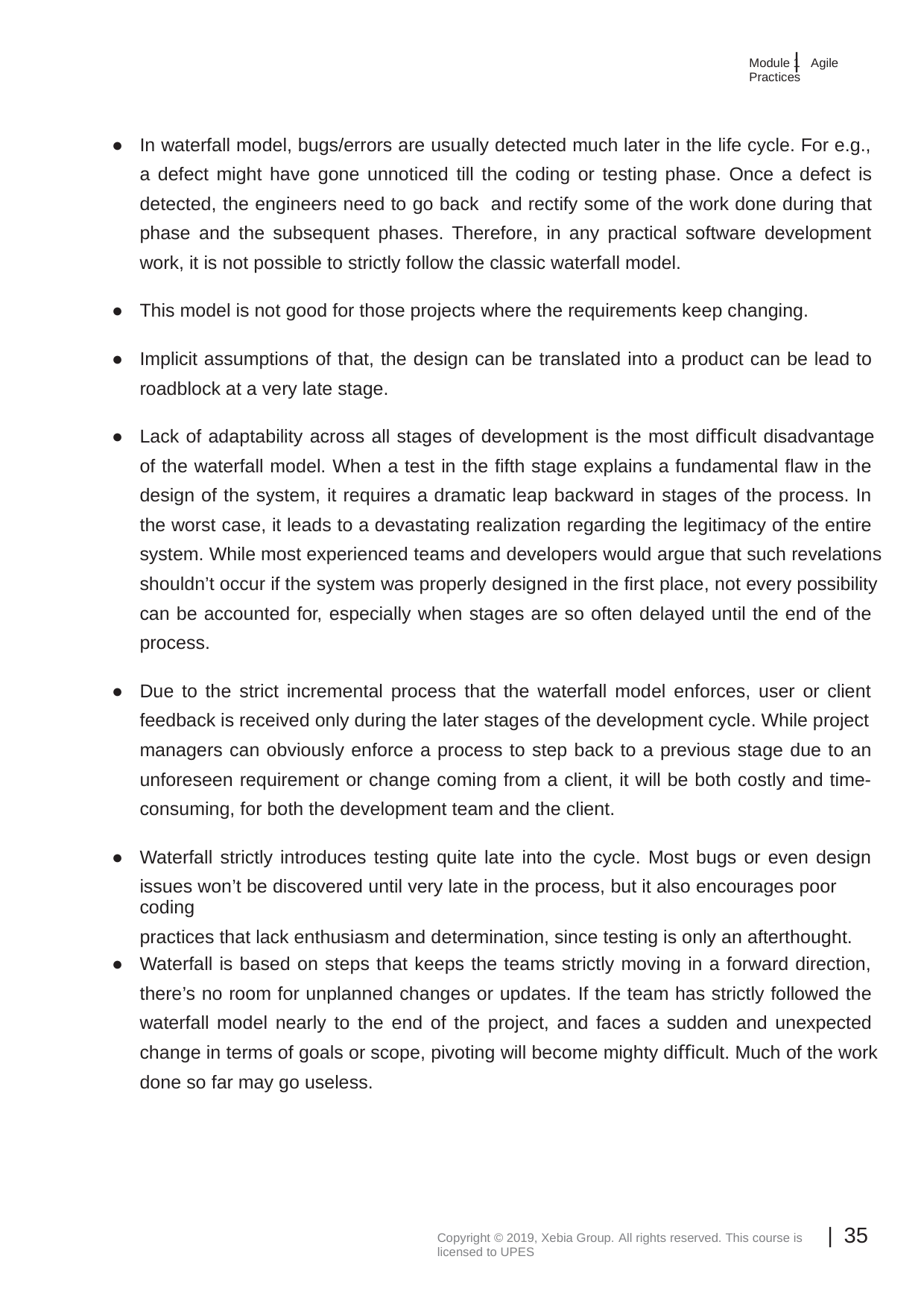

|
Module 1 Agile Practices
● In waterfall model, bugs/errors are usually detected much later in the life cycle. For e.g.,
a defect might have gone unnoticed till the coding or testing phase. Once a defect is
detected, the engineers need to go back and rectify some of the work done during that
phase and the subsequent phases. Therefore, in any practical software development
work, it is not possible to strictly follow the classic waterfall model.
● This model is not good for those projects where the requirements keep changing.
● Implicit assumptions of that, the design can be translated into a product can be lead to
roadblock at a very late stage.
● Lack of adaptability across all stages of development is the most diﬃcult disadvantage
of the waterfall model. When a test in the ﬁfth stage explains a fundamental ﬂaw in the
design of the system, it requires a dramatic leap backward in stages of the process. In
the worst case, it leads to a devastating realization regarding the legitimacy of the entire
system. While most experienced teams and developers would argue that such revelations
shouldn’t occur if the system was properly designed in the ﬁrst place, not every possibility
can be accounted for, especially when stages are so often delayed until the end of the
process.
● Due to the strict incremental process that the waterfall model enforces, user or client
feedback is received only during the later stages of the development cycle. While project
managers can obviously enforce a process to step back to a previous stage due to an
unforeseen requirement or change coming from a client, it will be both costly and time-
consuming, for both the development team and the client.
● Waterfall strictly introduces testing quite late into the cycle. Most bugs or even design
issues won’t be discovered until very late in the process, but it also encourages poor coding
practices that lack enthusiasm and determination, since testing is only an afterthought.
● Waterfall is based on steps that keeps the teams strictly moving in a forward direction,
there’s no room for unplanned changes or updates. If the team has strictly followed the
waterfall model nearly to the end of the project, and faces a sudden and unexpected
change in terms of goals or scope, pivoting will become mighty diﬃcult. Much of the work
done so far may go useless.
| 35
Copyright © 2019, Xebia Group. All rights reserved. This course is licensed to UPES